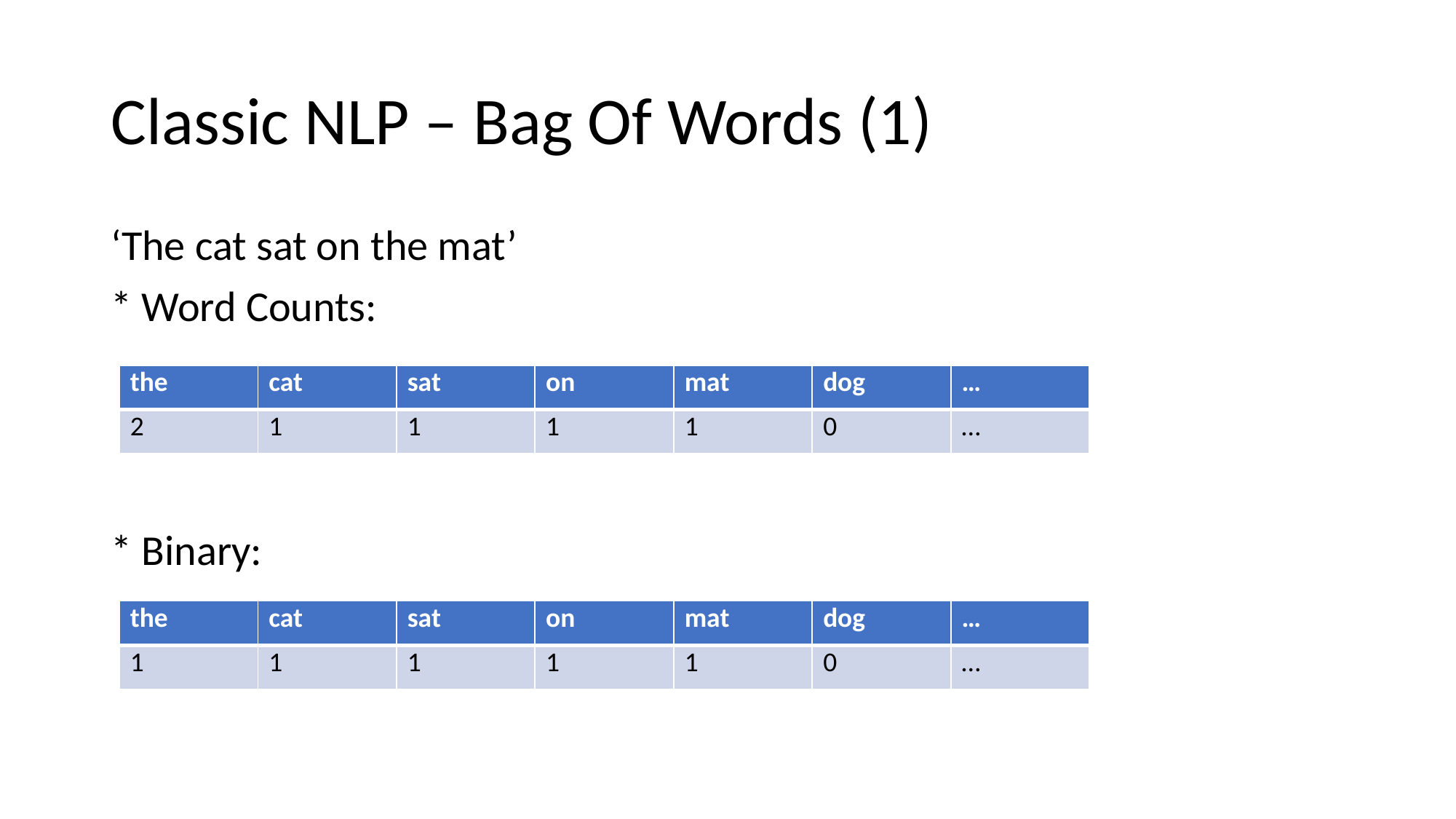

# Classic NLP – Bag Of Words (1)
‘The cat sat on the mat’
* Word Counts:

* Binary:

| the | cat | sat | on | mat | dog | … |
| --- | --- | --- | --- | --- | --- | --- |
| 2 | 1 | 1 | 1 | 1 | 0 | … |
| the | cat | sat | on | mat | dog | … |
| --- | --- | --- | --- | --- | --- | --- |
| 1 | 1 | 1 | 1 | 1 | 0 | … |